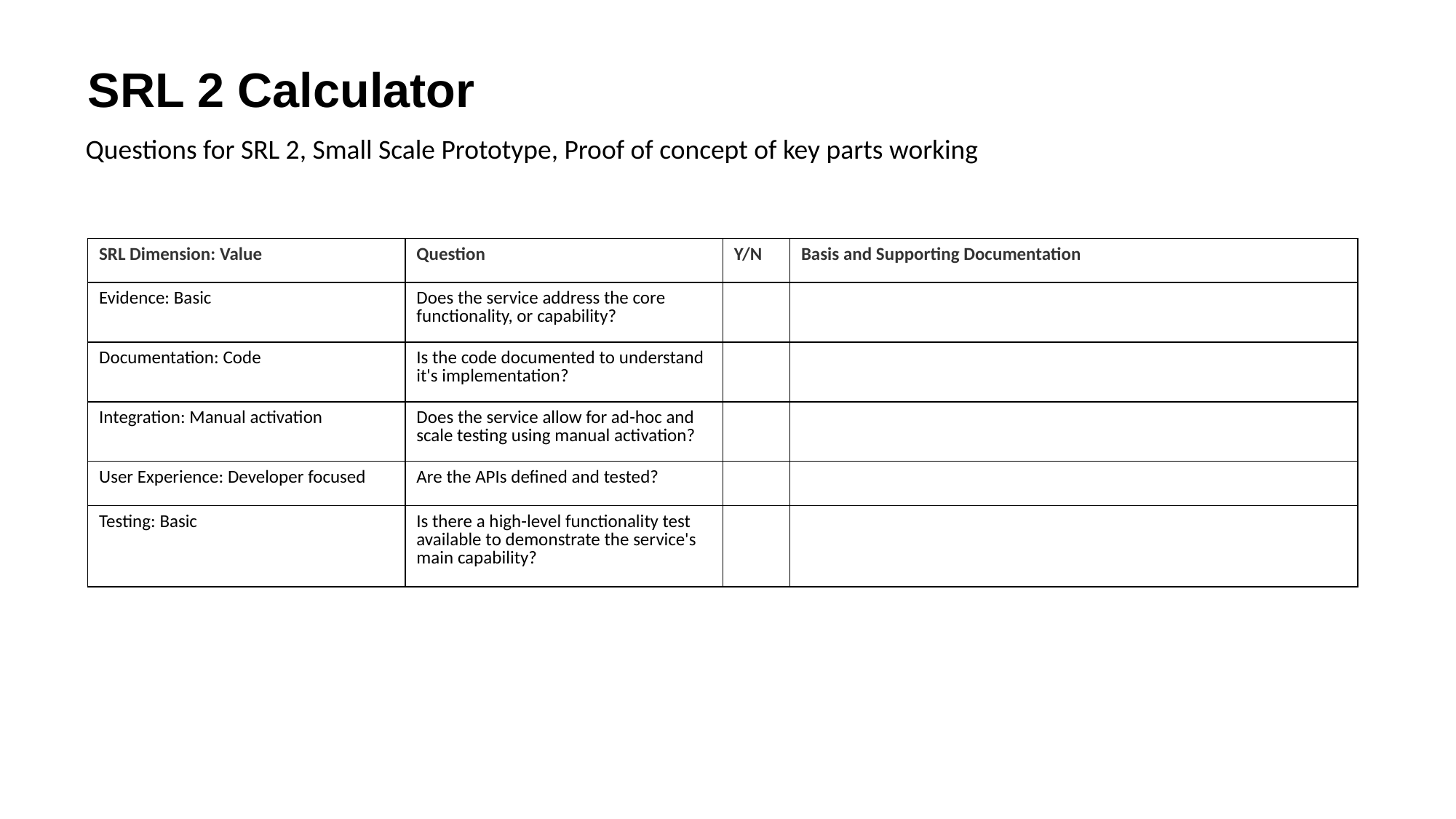

SRL 2 Calculator
Questions for SRL 2, Small Scale Prototype, Proof of concept of key parts working
| SRL Dimension: Value | Question | Y/N | Basis and Supporting Documentation |
| --- | --- | --- | --- |
| Evidence: Basic | Does the service address the core functionality, or capability? |  |  |
| Documentation: Code | Is the code documented to understand it's implementation? |  |  |
| Integration: Manual activation | Does the service allow for ad-hoc and scale testing using manual activation? |  |  |
| User Experience: Developer focused | Are the APIs defined and tested? |  |  |
| Testing: Basic | Is there a high-level functionality test available to demonstrate the service's main capability? |  |  |